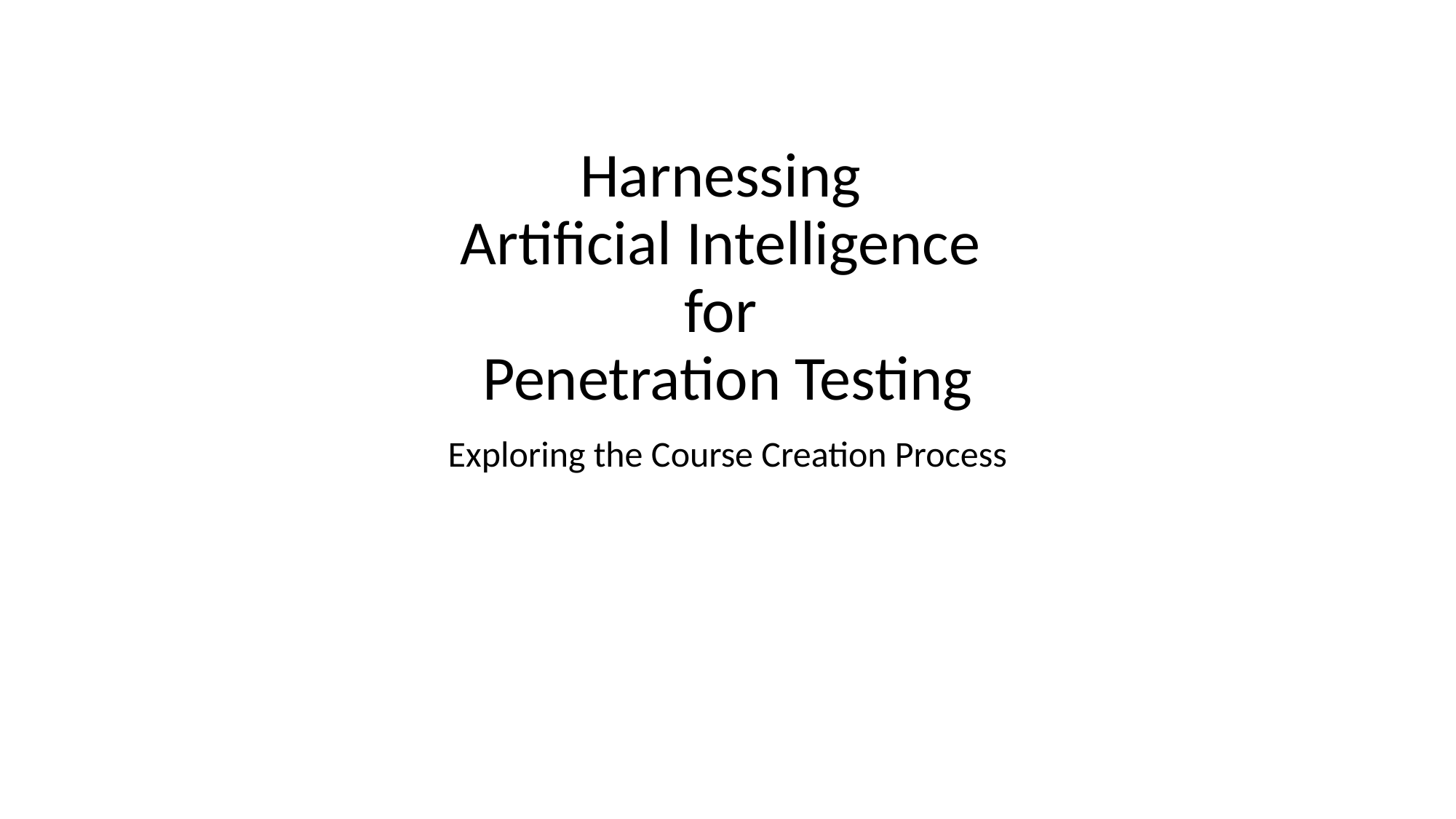

# Harnessing Artificial Intelligence for Penetration Testing
Exploring the Course Creation Process